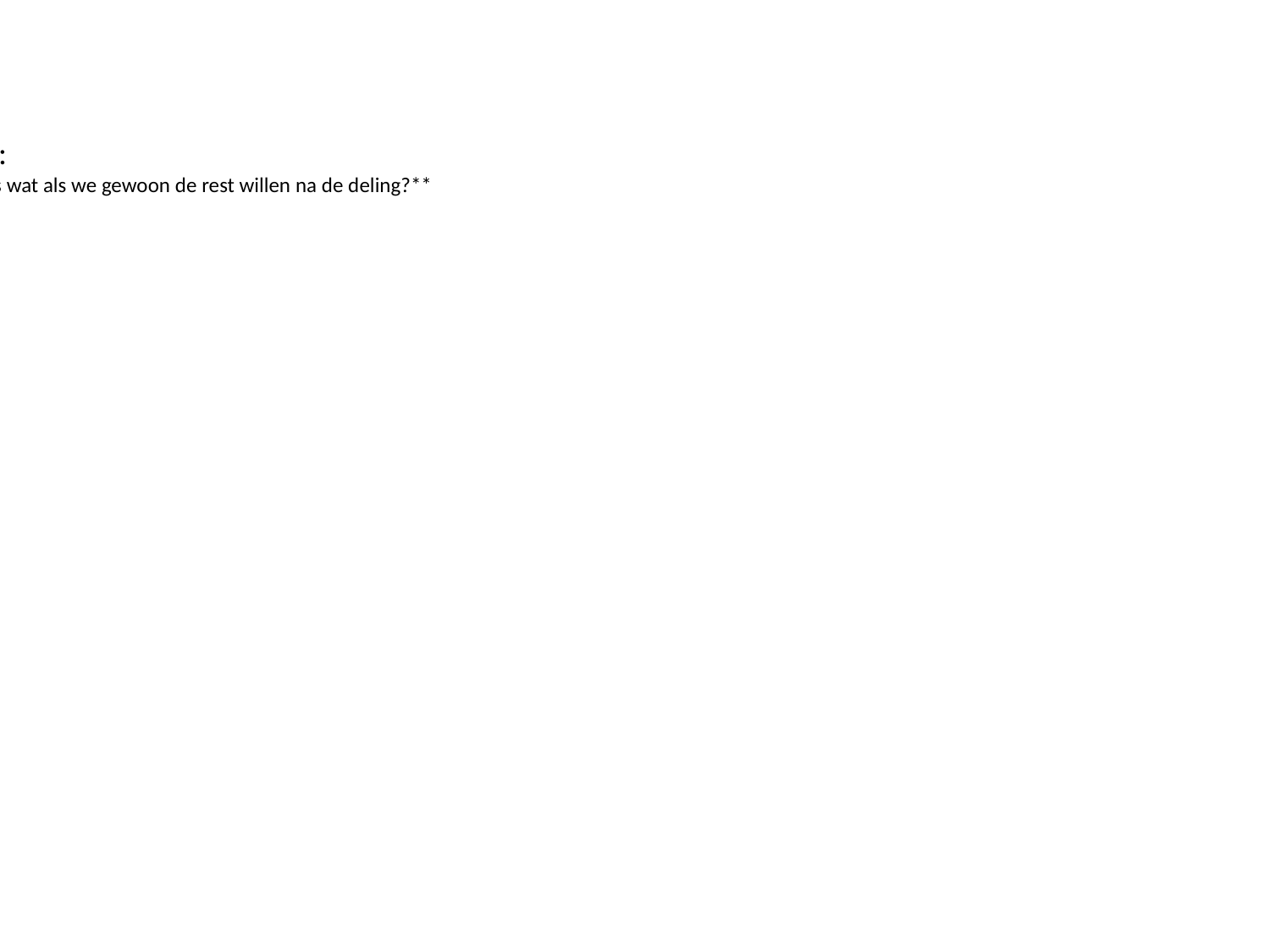

Info:
**Dus wat als we gewoon de rest willen na de deling?**